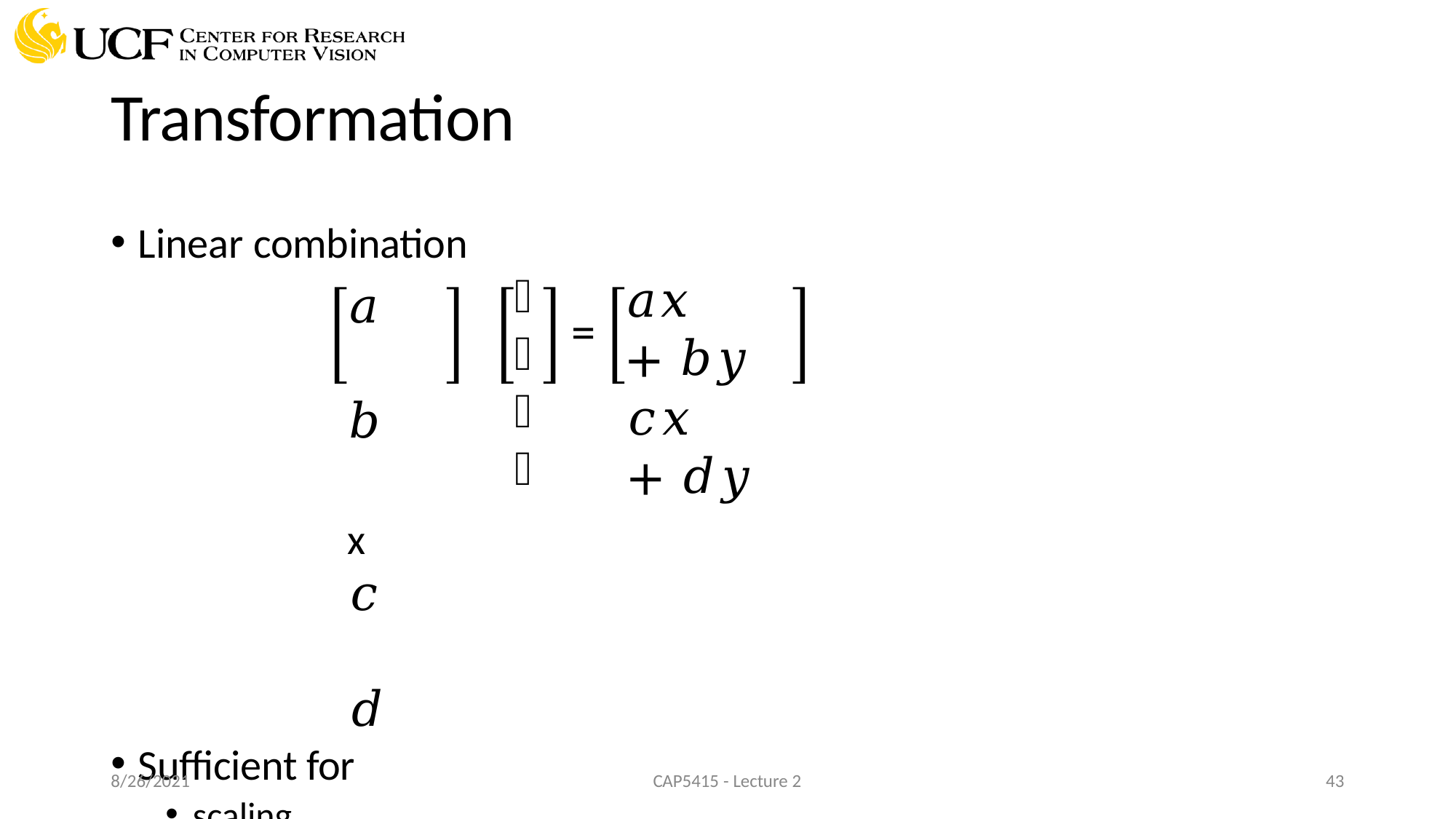

# Transformation
Linear combination
𝑥
𝑦
𝑎𝑥 + 𝑏𝑦
𝑐𝑥 + 𝑑𝑦
𝑎	𝑏	x
𝑐	𝑑
Sufficient for
scaling
rotating and
skew transformations
But no shifting

=
8/26/2021
CAP5415 - Lecture 2
43